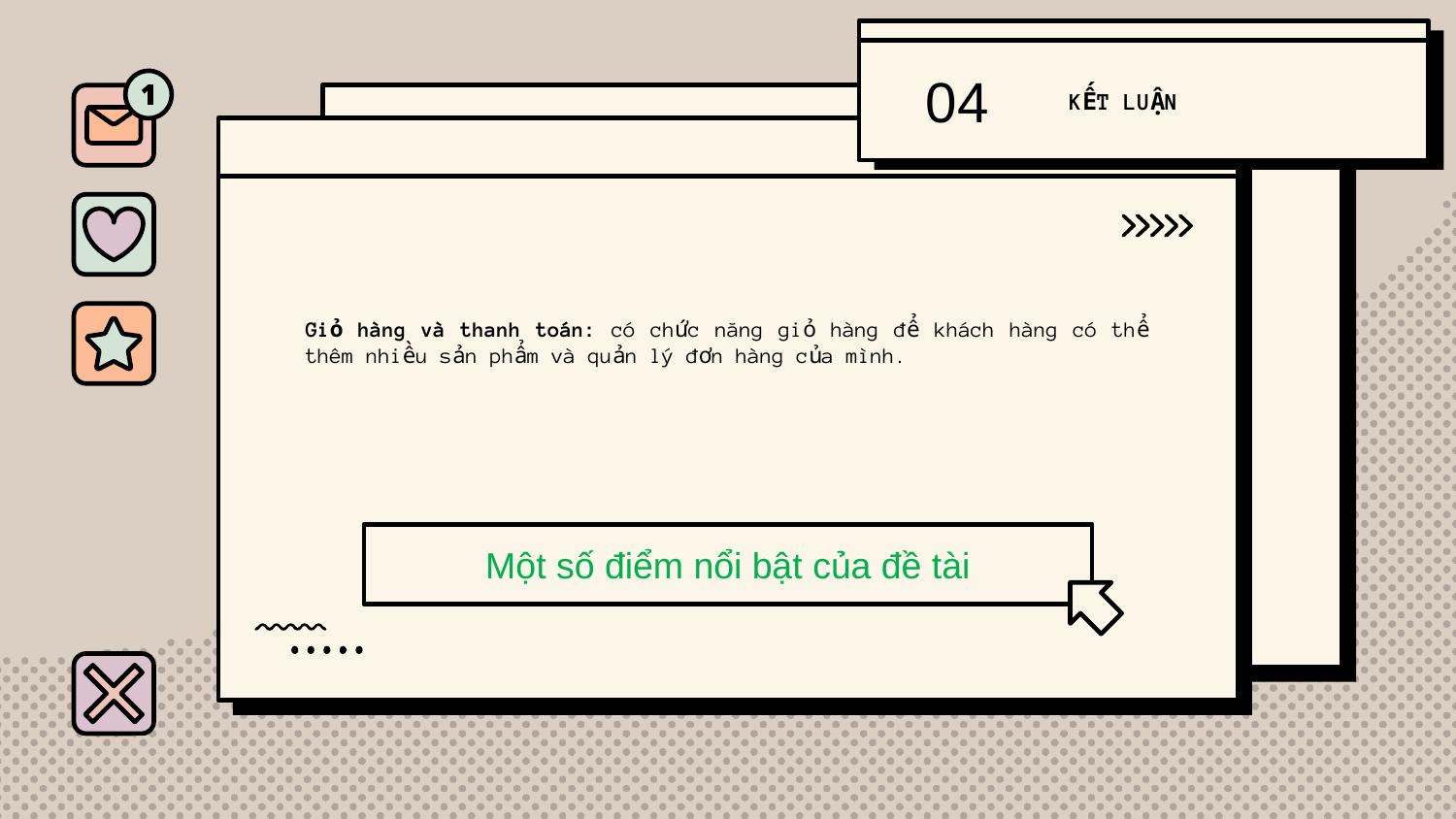

04
KẾT LUẬN

Giỏ hàng và thanh toán: có chức năng giỏ hàng để khách hàng có thể thêm nhiều sản phẩm và quản lý đơn hàng của mình.

# Một số điểm nổi bật của đề tài